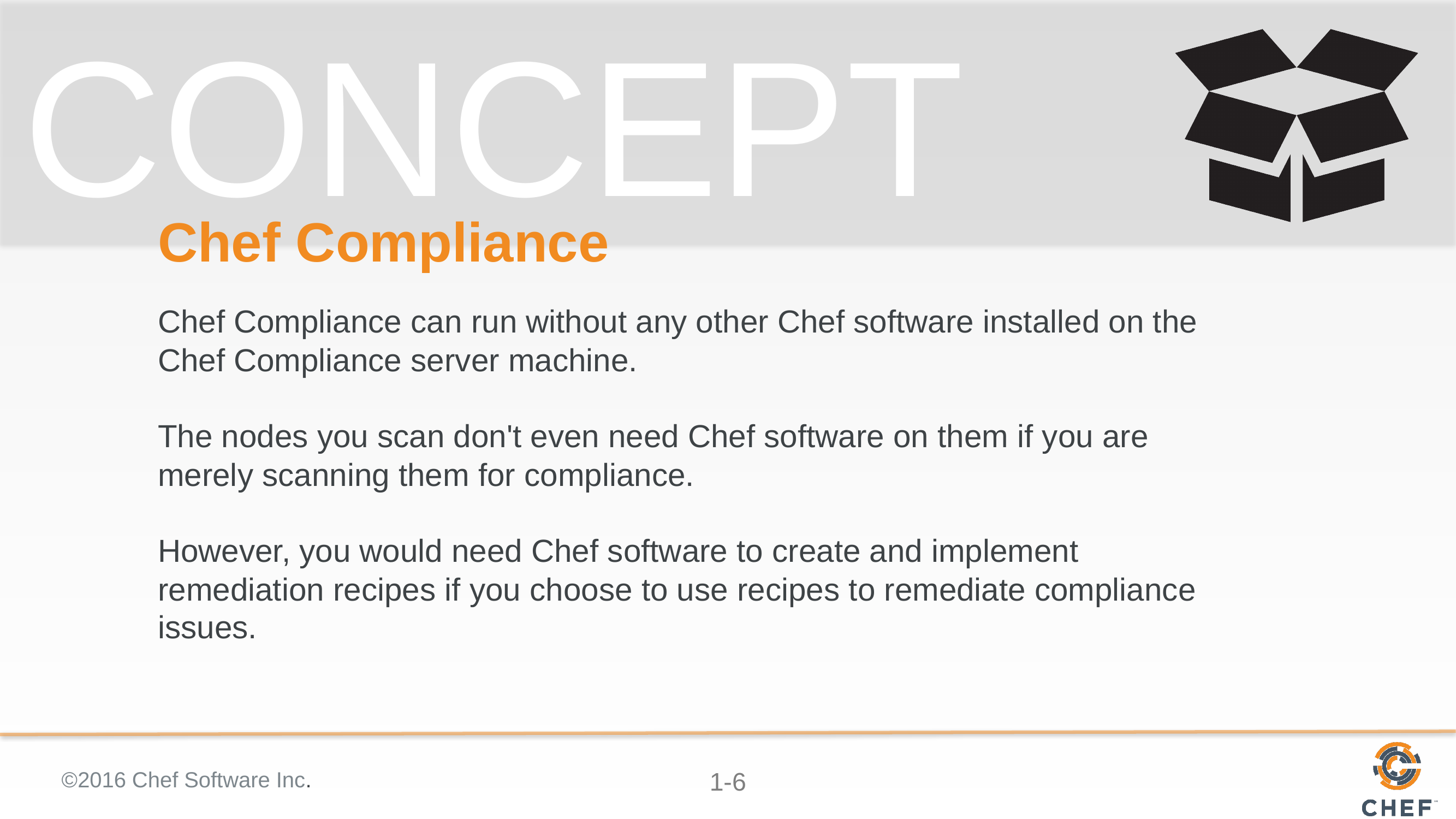

# Chef Compliance
Chef Compliance can run without any other Chef software installed on the Chef Compliance server machine.

The nodes you scan don't even need Chef software on them if you are merely scanning them for compliance.

However, you would need Chef software to create and implement remediation recipes if you choose to use recipes to remediate compliance issues.